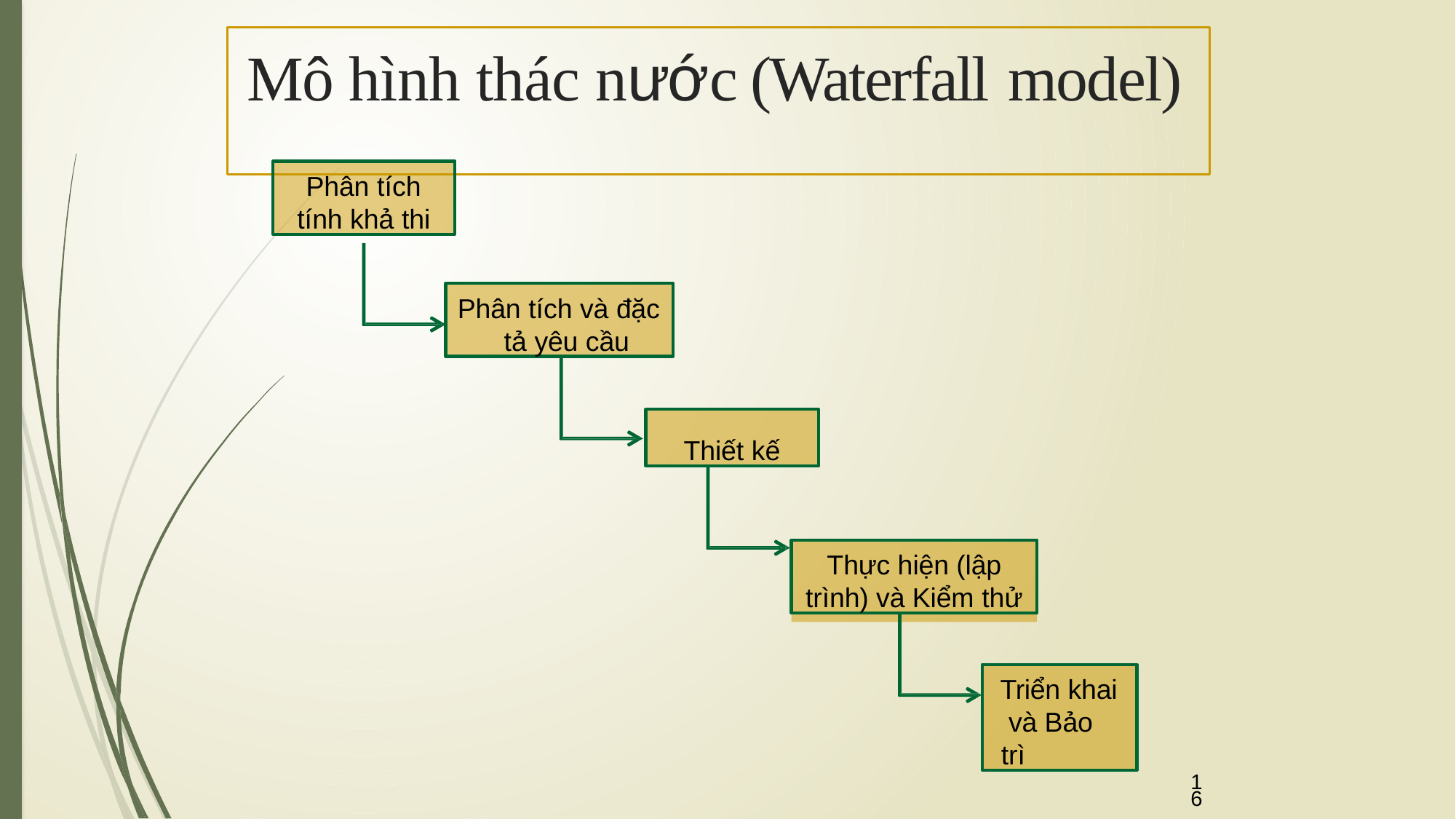

# Mô hình thác nước (Waterfall model)
Phân tích
tính khả thi

Phân tích và đặc  tả yêu cầu

Thiết kế

Thực hiện (lập
trình) và Kiểm thử

Triển khai  và Bảo trì
16